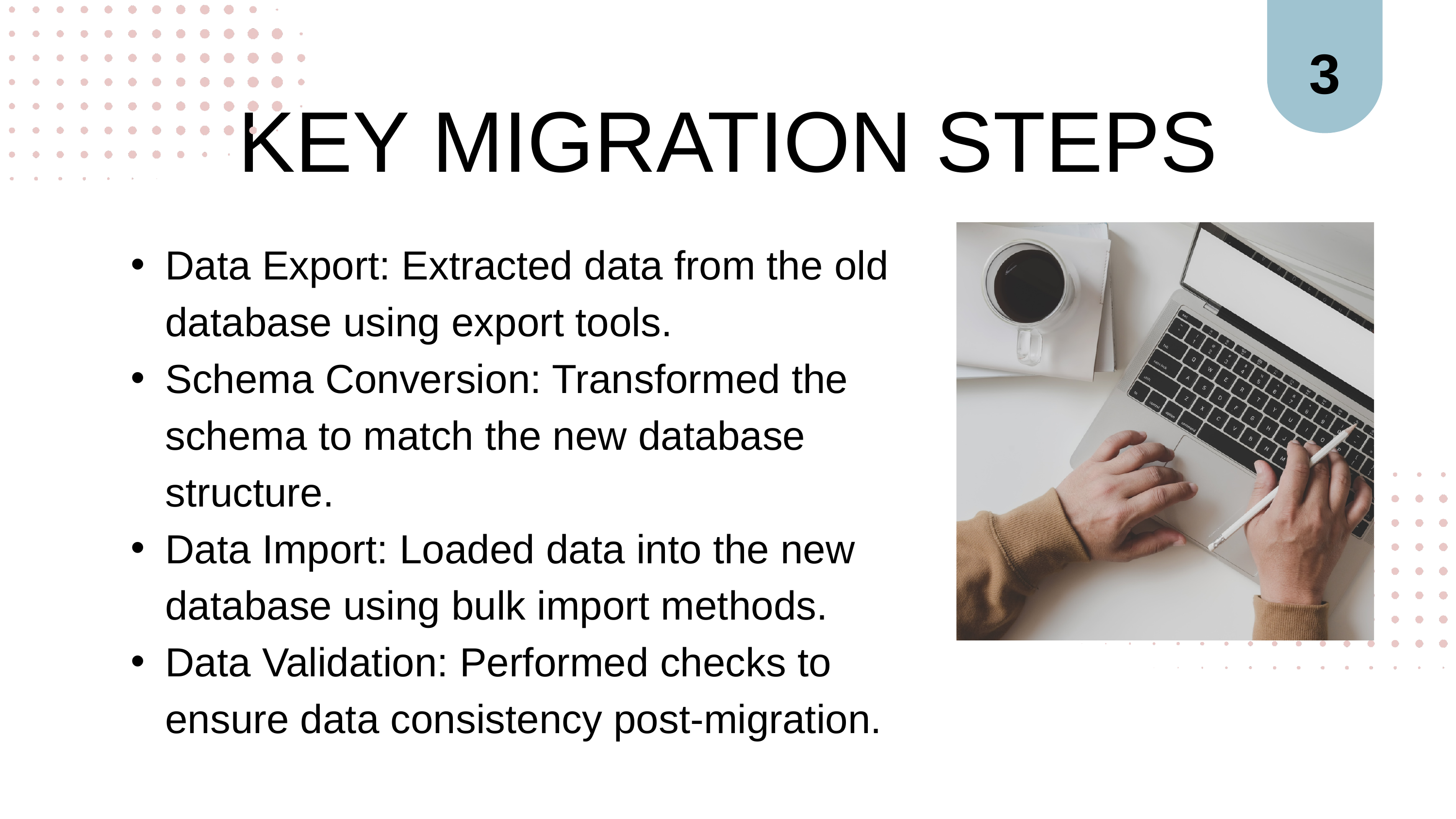

3

KEY MIGRATION STEPS

Data Export: Extracted data from the old database using export tools.
Schema Conversion: Transformed the schema to match the new database structure.
Data Import: Loaded data into the new database using bulk import methods.
Data Validation: Performed checks to ensure data consistency post-migration.